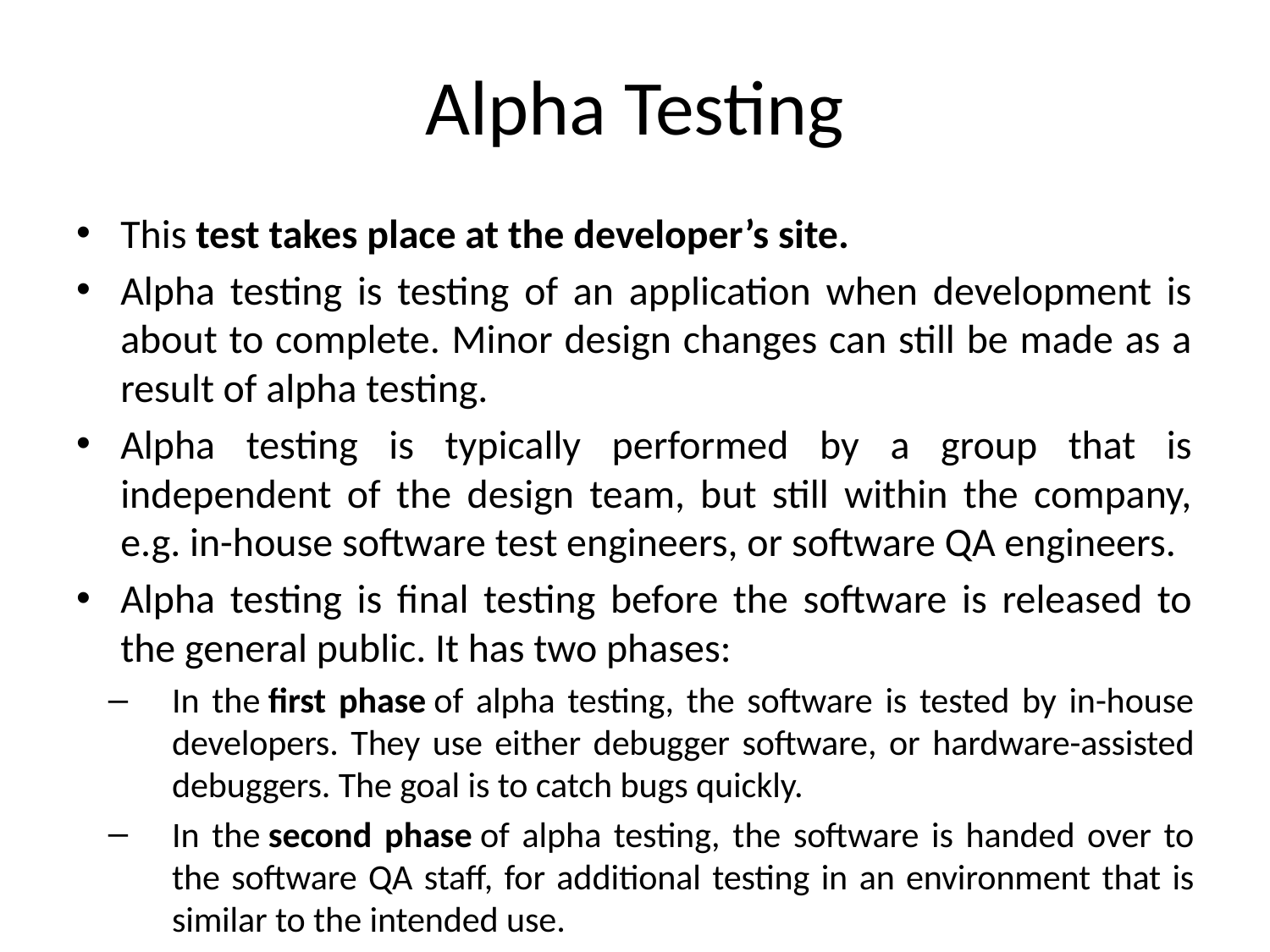

# Alpha Testing
This test takes place at the developer’s site.
Alpha testing is testing of an application when development is about to complete. Minor design changes can still be made as a result of alpha testing.
Alpha testing is typically performed by a group that is independent of the design team, but still within the company, e.g. in-house software test engineers, or software QA engineers.
Alpha testing is final testing before the software is released to the general public. It has two phases:
In the first phase of alpha testing, the software is tested by in-house developers. They use either debugger software, or hardware-assisted debuggers. The goal is to catch bugs quickly.
In the second phase of alpha testing, the software is handed over to the software QA staff, for additional testing in an environment that is similar to the intended use.